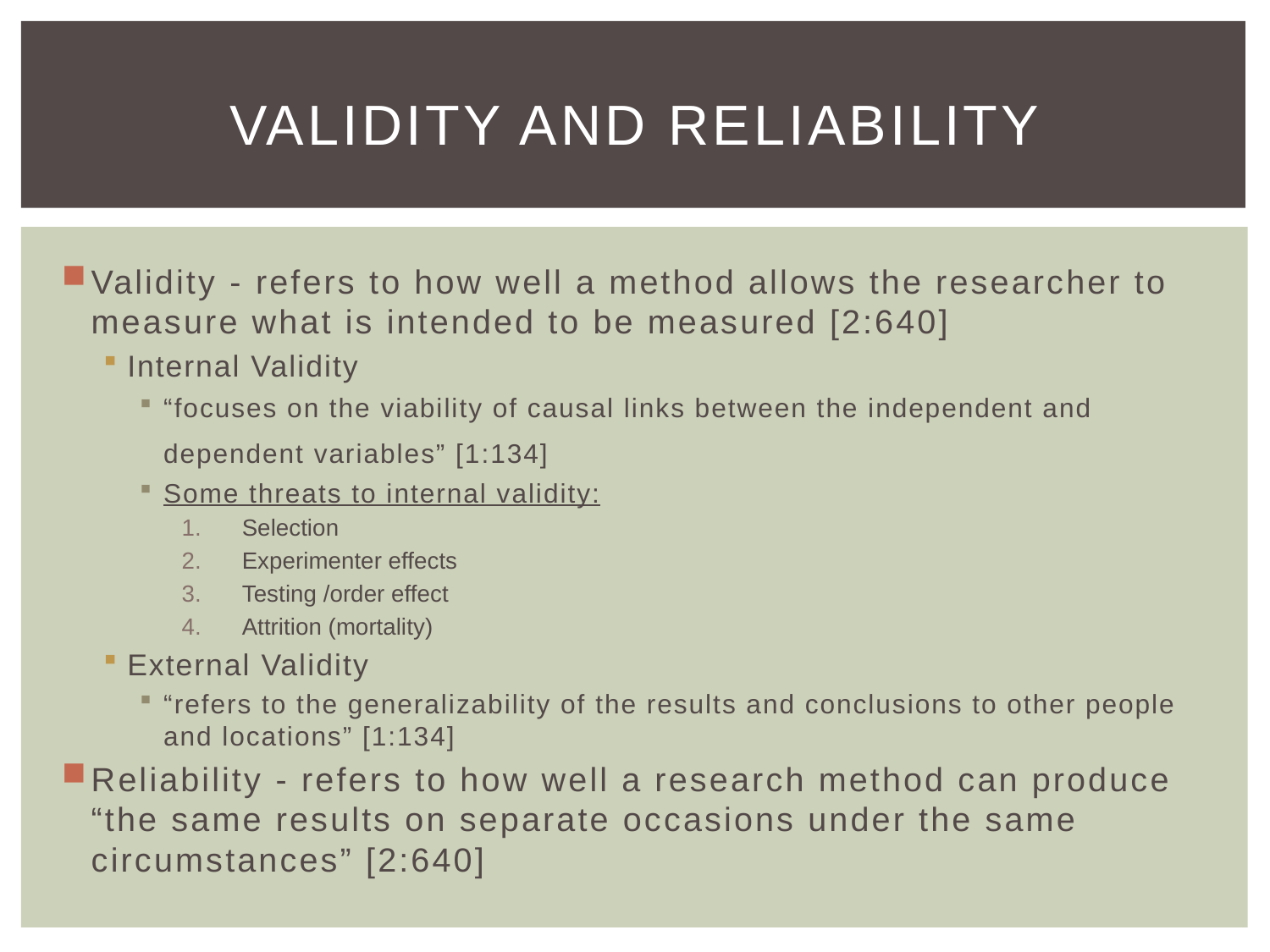

# Validity and Reliability
Validity - refers to how well a method allows the researcher to measure what is intended to be measured [2:640]
Internal Validity
“focuses on the viability of causal links between the independent and dependent variables” [1:134]
Some threats to internal validity:
Selection
Experimenter effects
Testing /order effect
Attrition (mortality)
External Validity
“refers to the generalizability of the results and conclusions to other people and locations” [1:134]
Reliability - refers to how well a research method can produce “the same results on separate occasions under the same circumstances” [2:640]